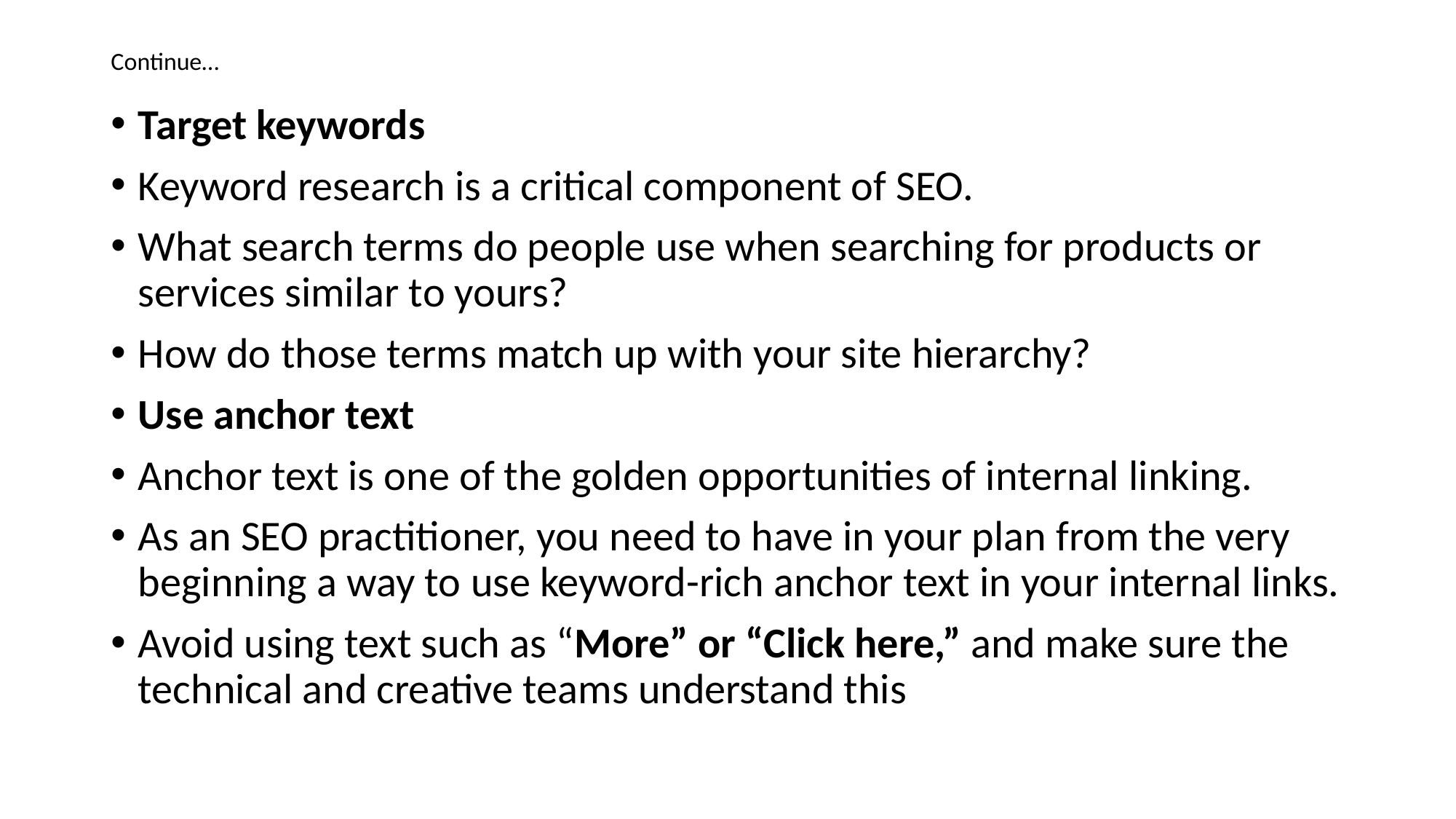

# Continue…
Target keywords
Keyword research is a critical component of SEO.
What search terms do people use when searching for products or services similar to yours?
How do those terms match up with your site hierarchy?
Use anchor text
Anchor text is one of the golden opportunities of internal linking.
As an SEO practitioner, you need to have in your plan from the very beginning a way to use keyword-rich anchor text in your internal links.
Avoid using text such as “More” or “Click here,” and make sure the technical and creative teams understand this